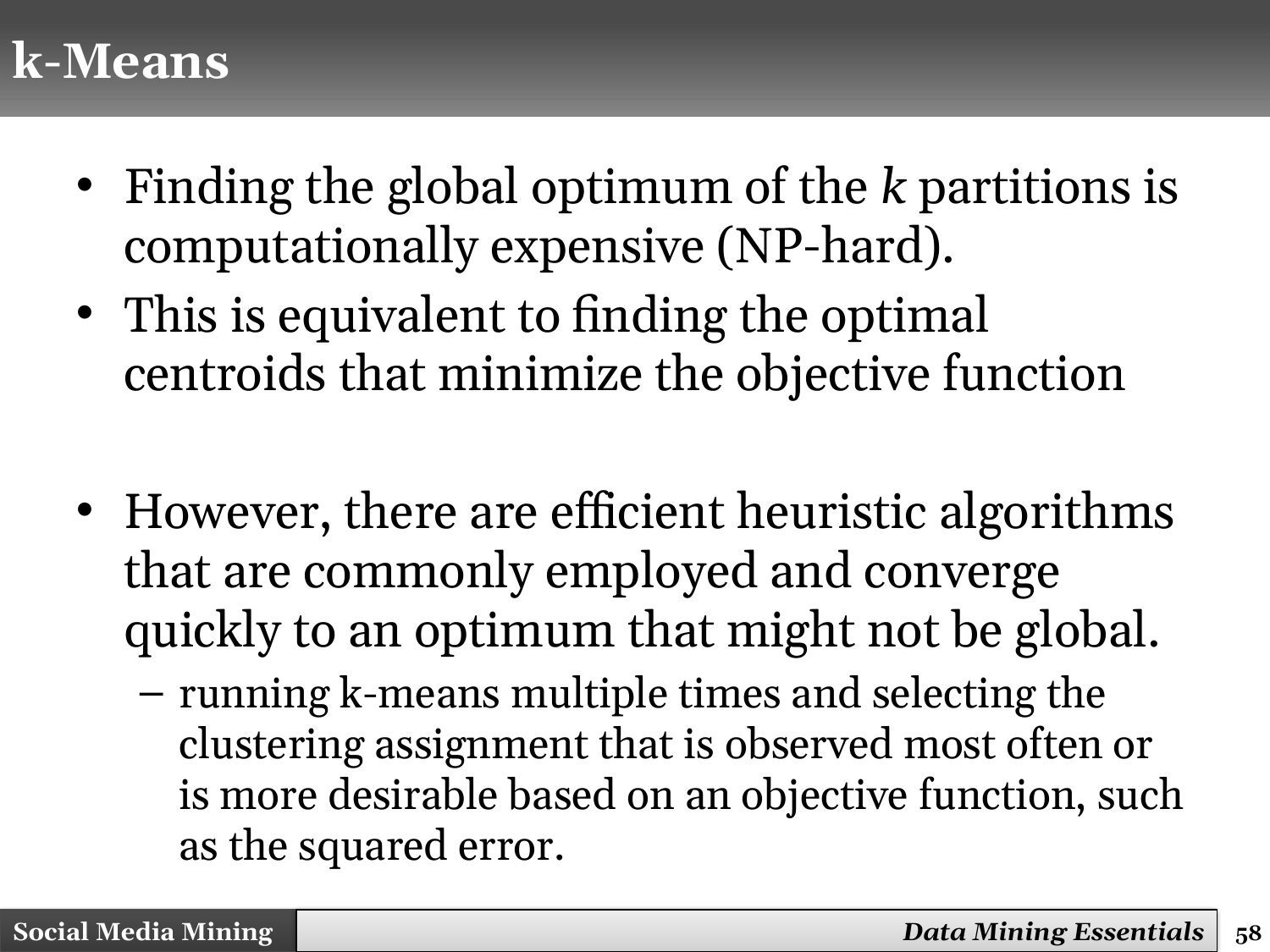

# k-Means
Finding the global optimum of the k partitions is computationally expensive (NP-hard).
This is equivalent to finding the optimal centroids that minimize the objective function

However, there are efficient heuristic algorithms that are commonly employed and converge quickly to an optimum that might not be global.
running k-means multiple times and selecting the clustering assignment that is observed most often or is more desirable based on an objective function, such as the squared error.